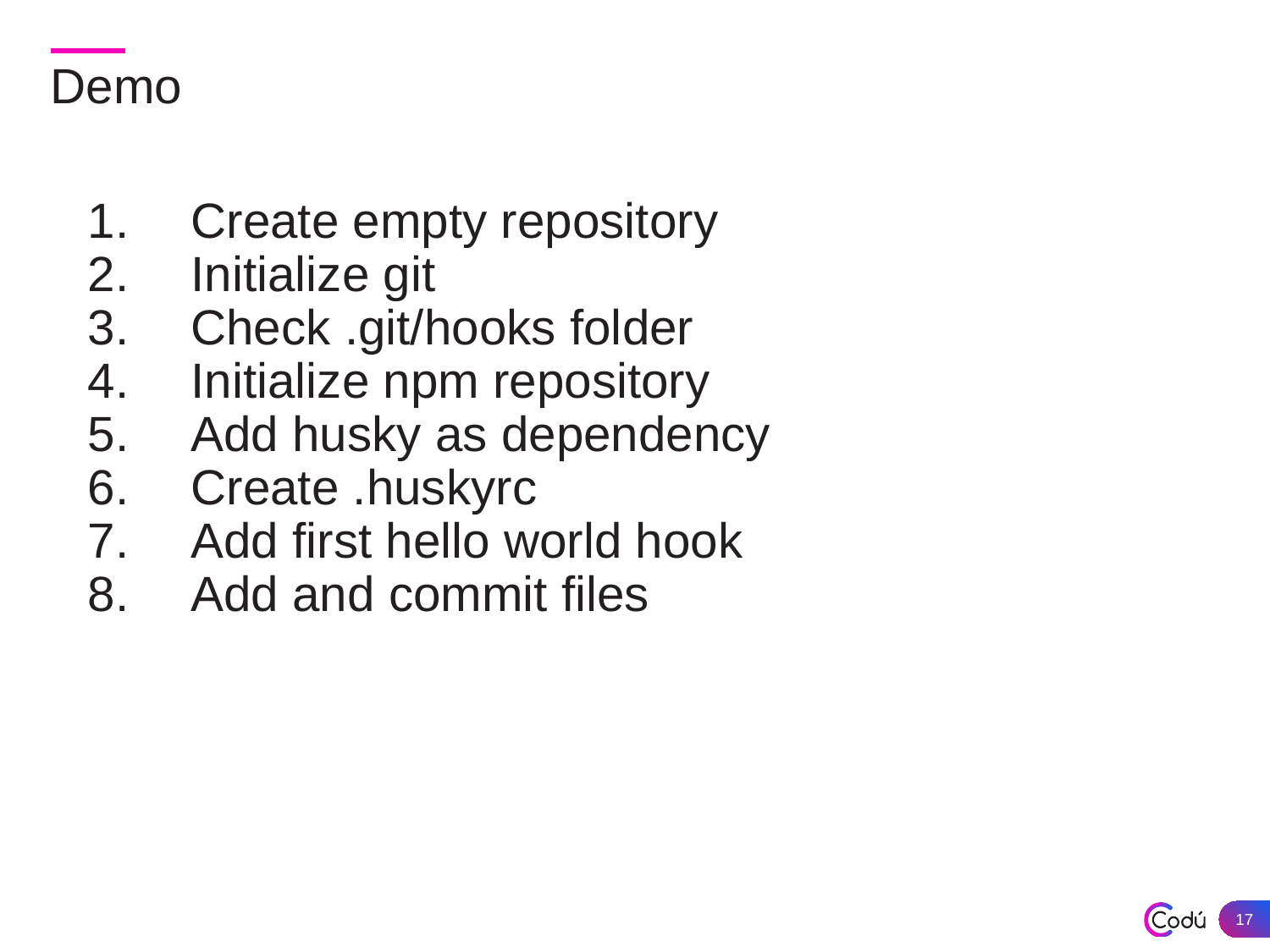

Demo
Create empty repository
Initialize git
Check .git/hooks folder
Initialize npm repository
Add husky as dependency
Create .huskyrc
Add first hello world hook
Add and commit files